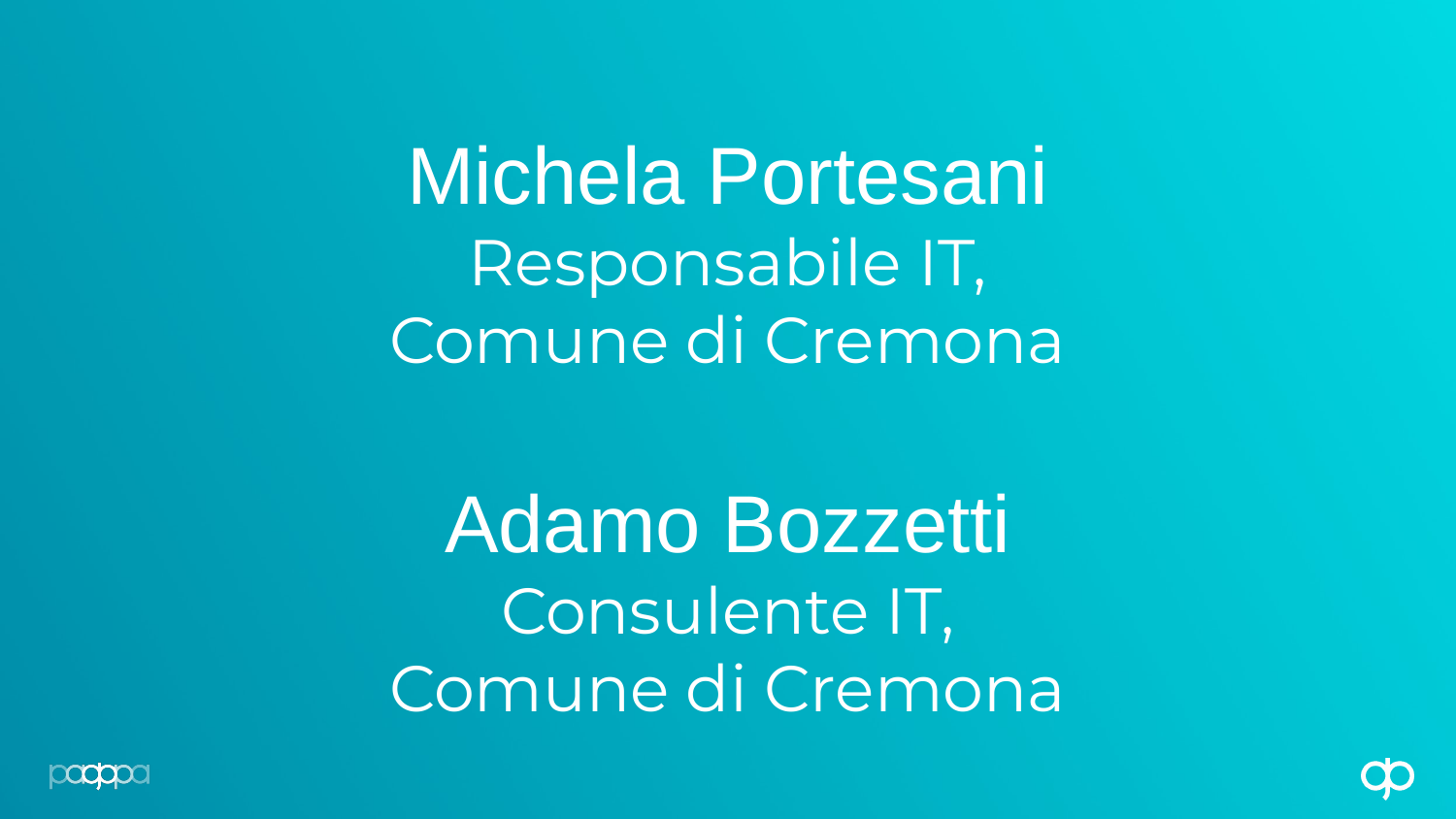

Michela Portesani
Responsabile IT,
Comune di Cremona
# Adamo Bozzetti
Consulente IT,
Comune di Cremona